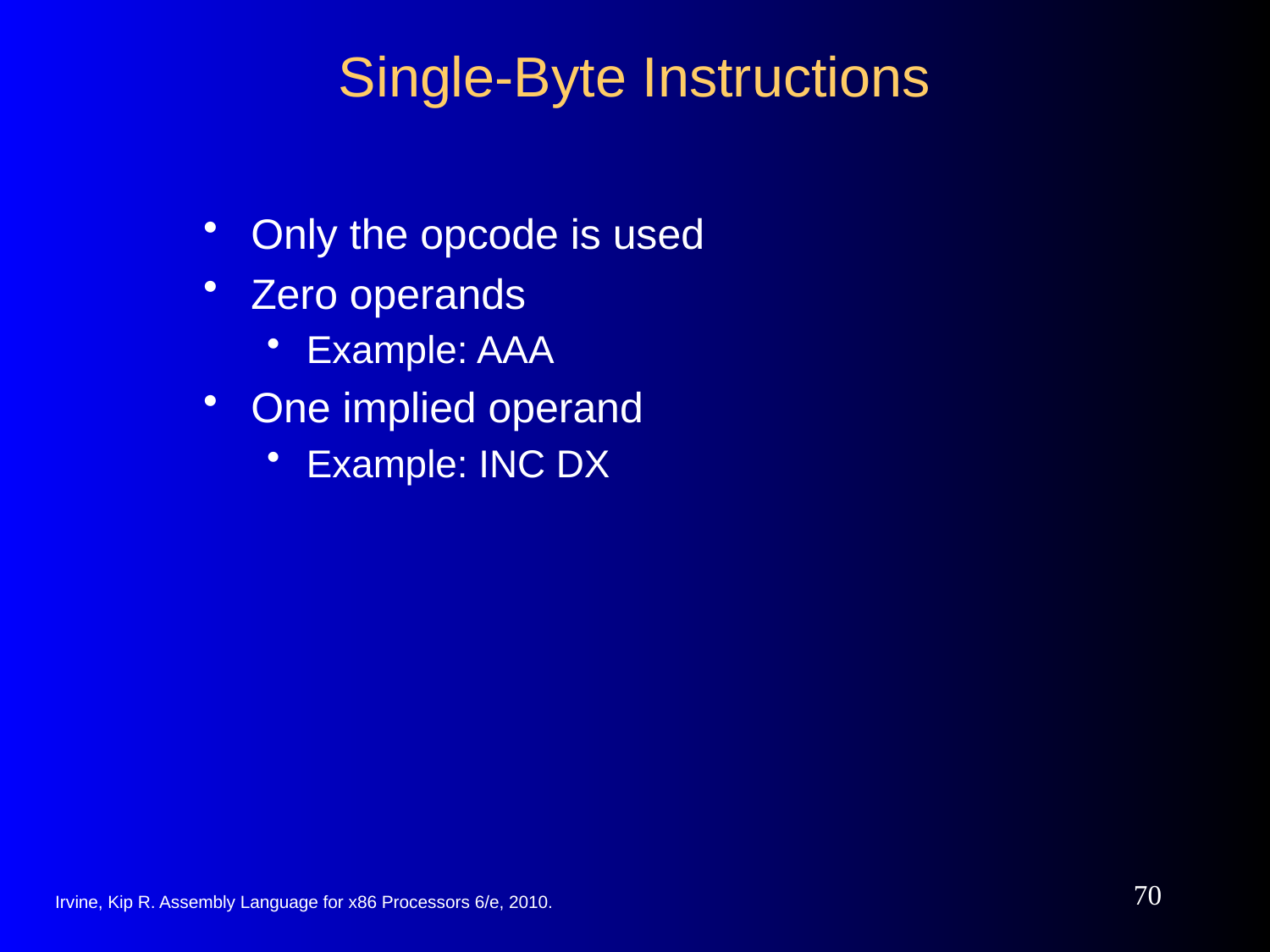

# Single-Byte Instructions
Only the opcode is used
Zero operands
Example: AAA
One implied operand
Example: INC DX
70
Irvine, Kip R. Assembly Language for x86 Processors 6/e, 2010.